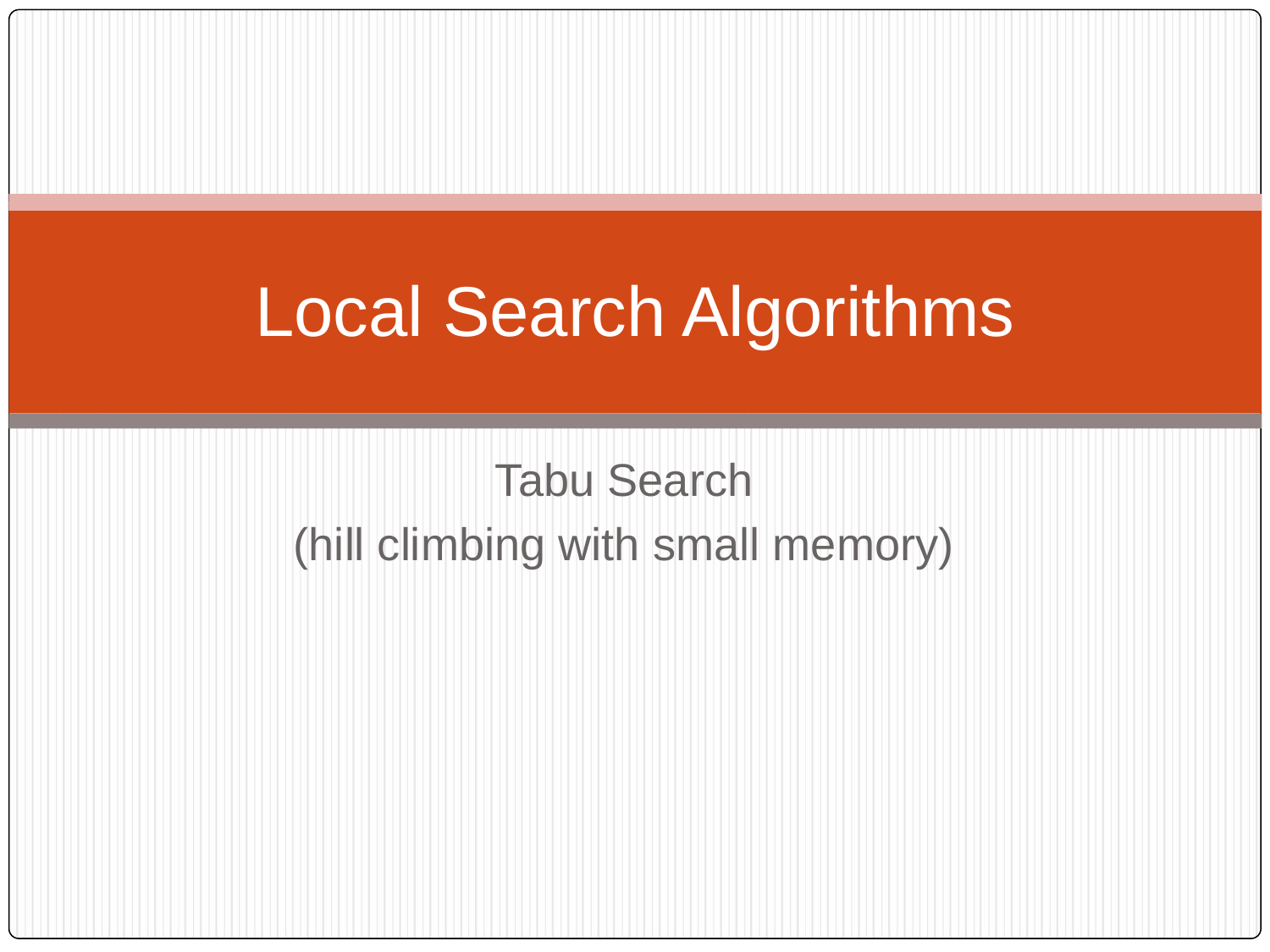

# Local Search Algorithms
Tabu Search
(hill climbing with small memory)